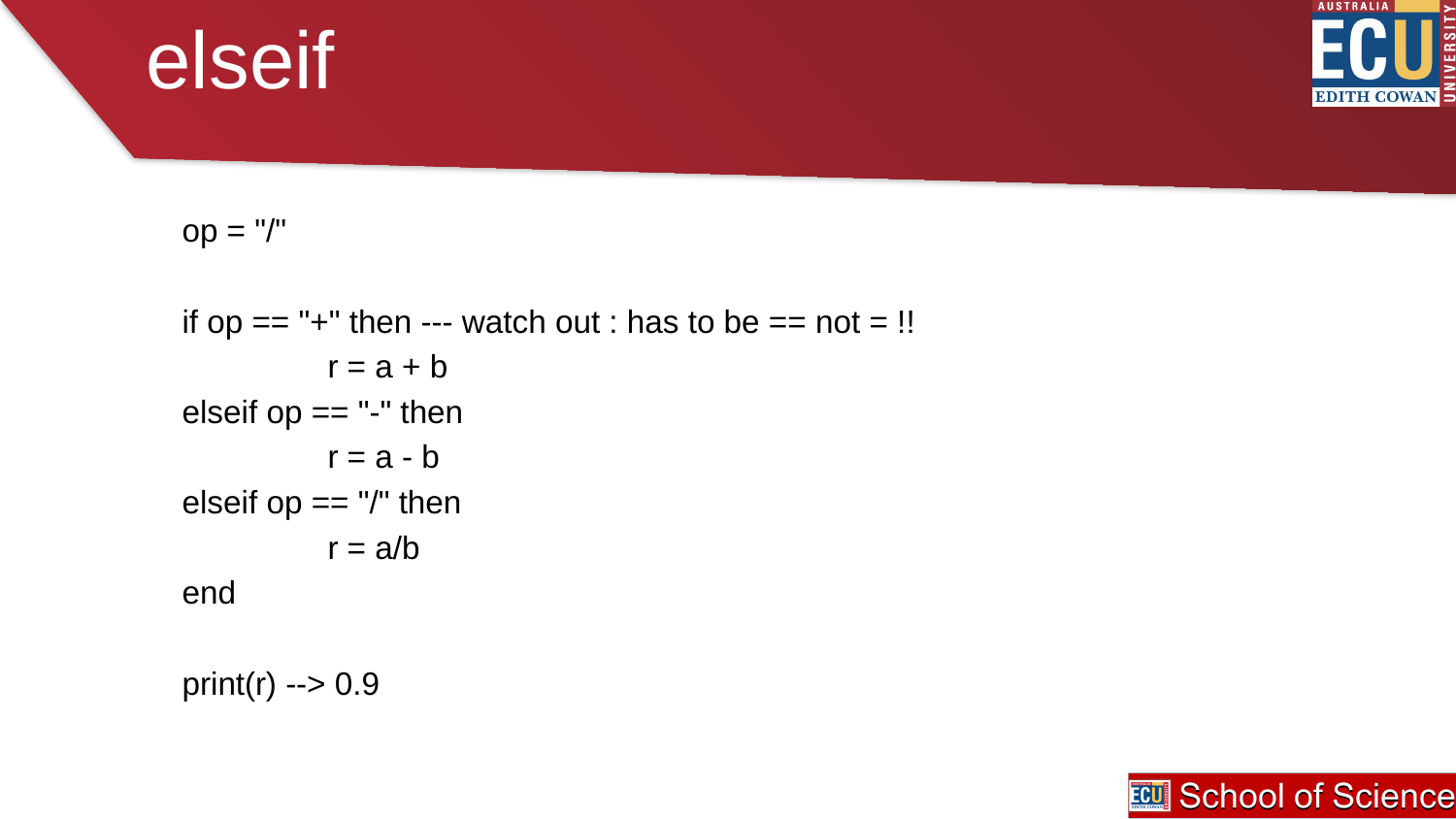

# elseif
op = "/"

if op == "+" then --- watch out : has to be == not = !!
	r = a + b
elseif op == "-" then
	r = a - b
elseif op == "/" then
	r = a/b
end

print(r) --> 0.9